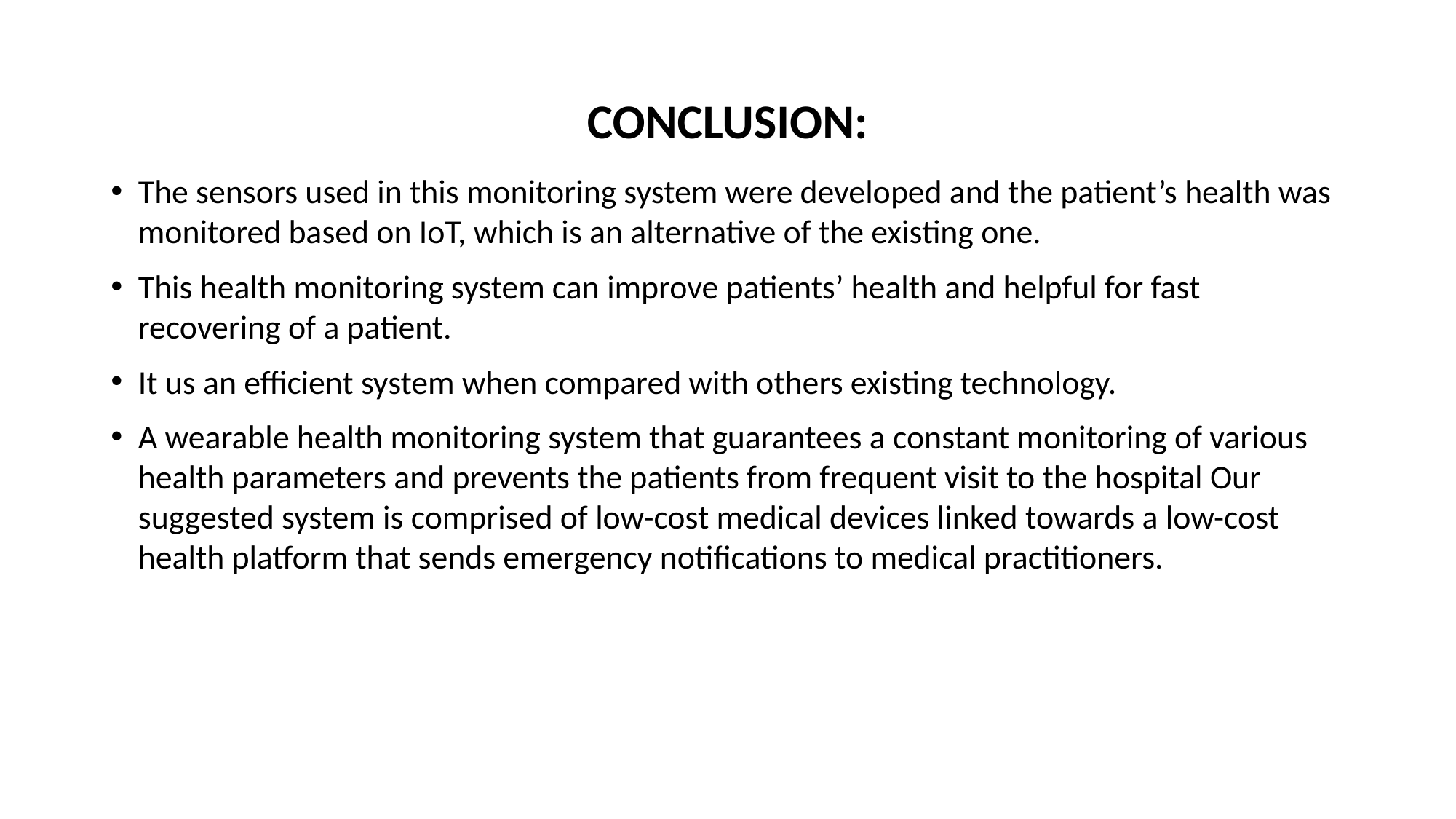

# CONCLUSION:
The sensors used in this monitoring system were developed and the patient’s health was monitored based on IoT, which is an alternative of the existing one.
This health monitoring system can improve patients’ health and helpful for fast recovering of a patient.
It us an efficient system when compared with others existing technology.
A wearable health monitoring system that guarantees a constant monitoring of various health parameters and prevents the patients from frequent visit to the hospital Our suggested system is comprised of low-cost medical devices linked towards a low-cost health platform that sends emergency notifications to medical practitioners.